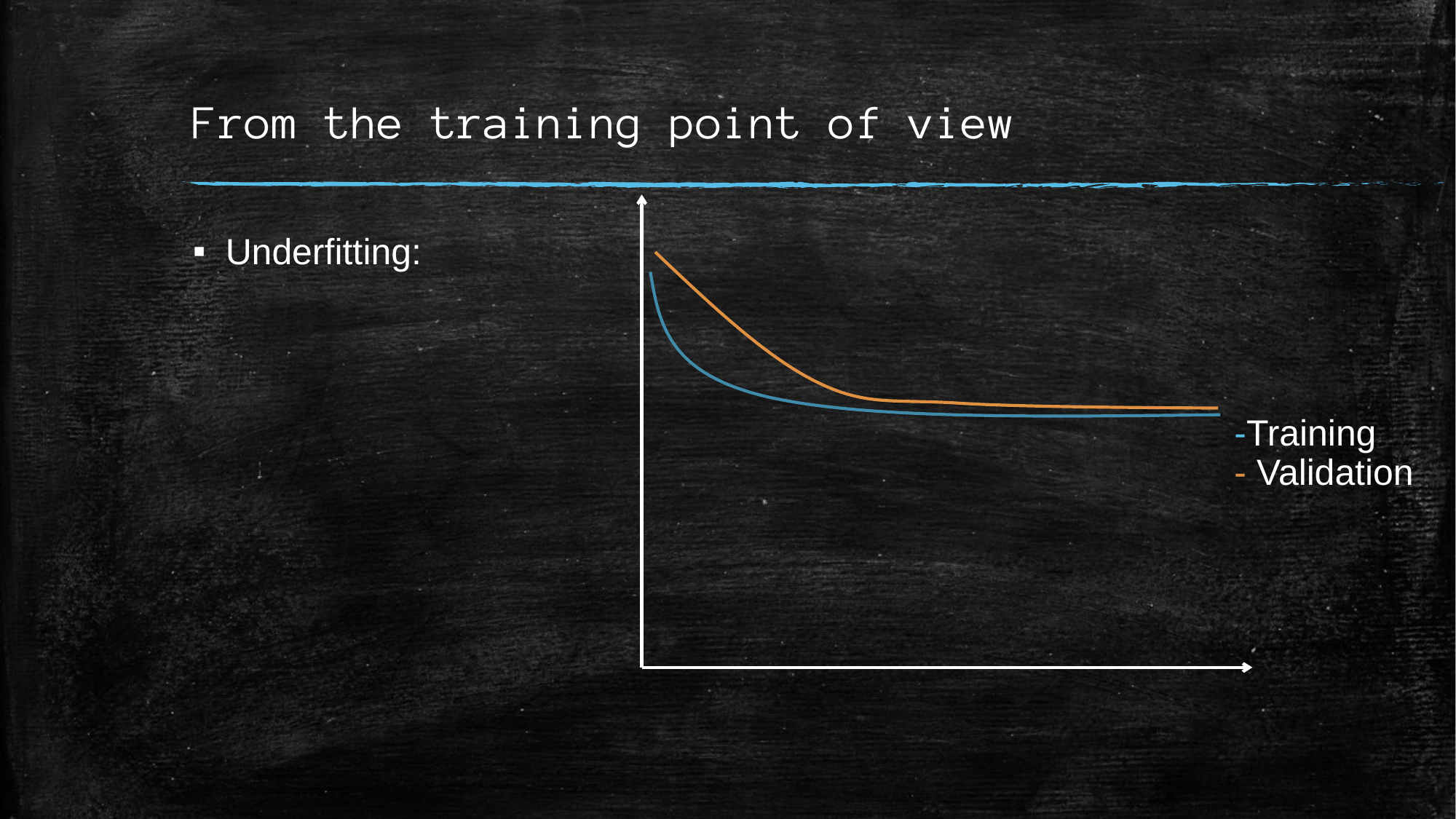

# From the training point of view
Underfitting:

-Training
- Validation